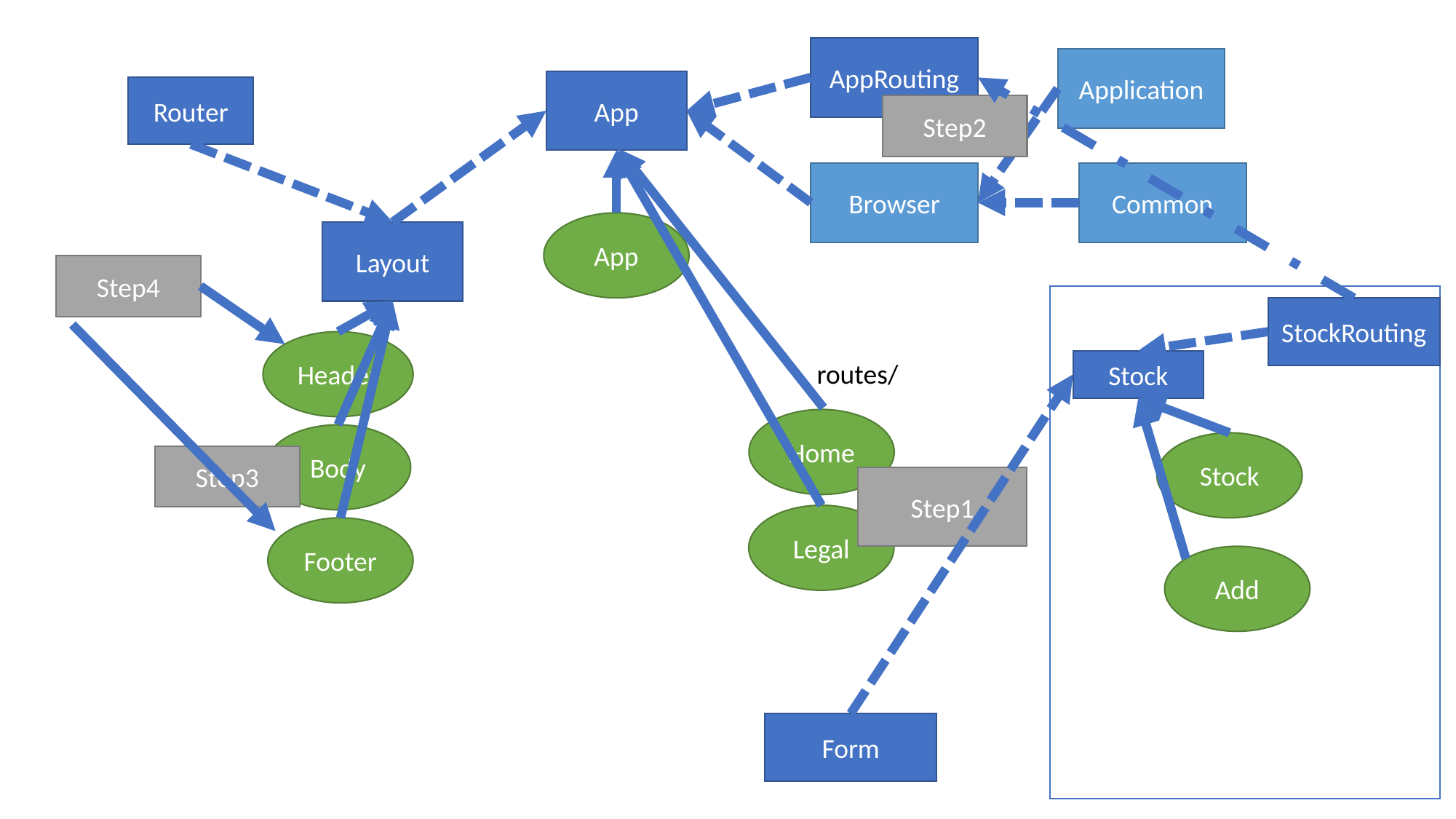

AppRouting
Application
App
Router
Step2
Browser
Common
App
Layout
Step4

StockRouting
Header
Stock
routes/
Home
Body
Stock
Step3
Step1
Legal
Footer
Add
Form